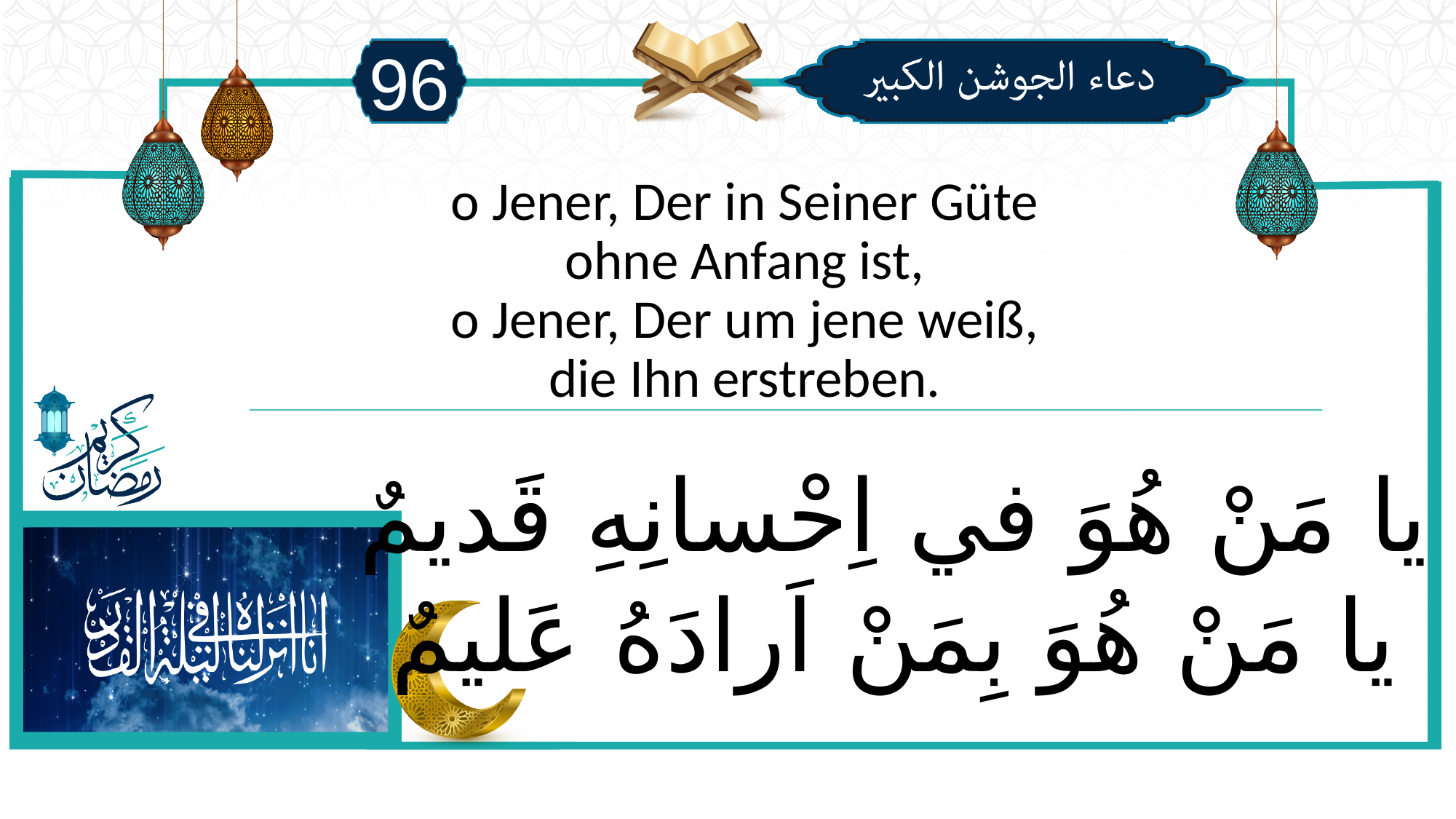

96
o Jener, Der in Seiner Güte
ohne Anfang ist,
o Jener, Der um jene weiß,
die Ihn erstreben.
يا مَنْ هُوَ في اِحْسانِهِ قَديمٌ
يا مَنْ هُوَ بِمَنْ اَرادَهُ عَليمٌ